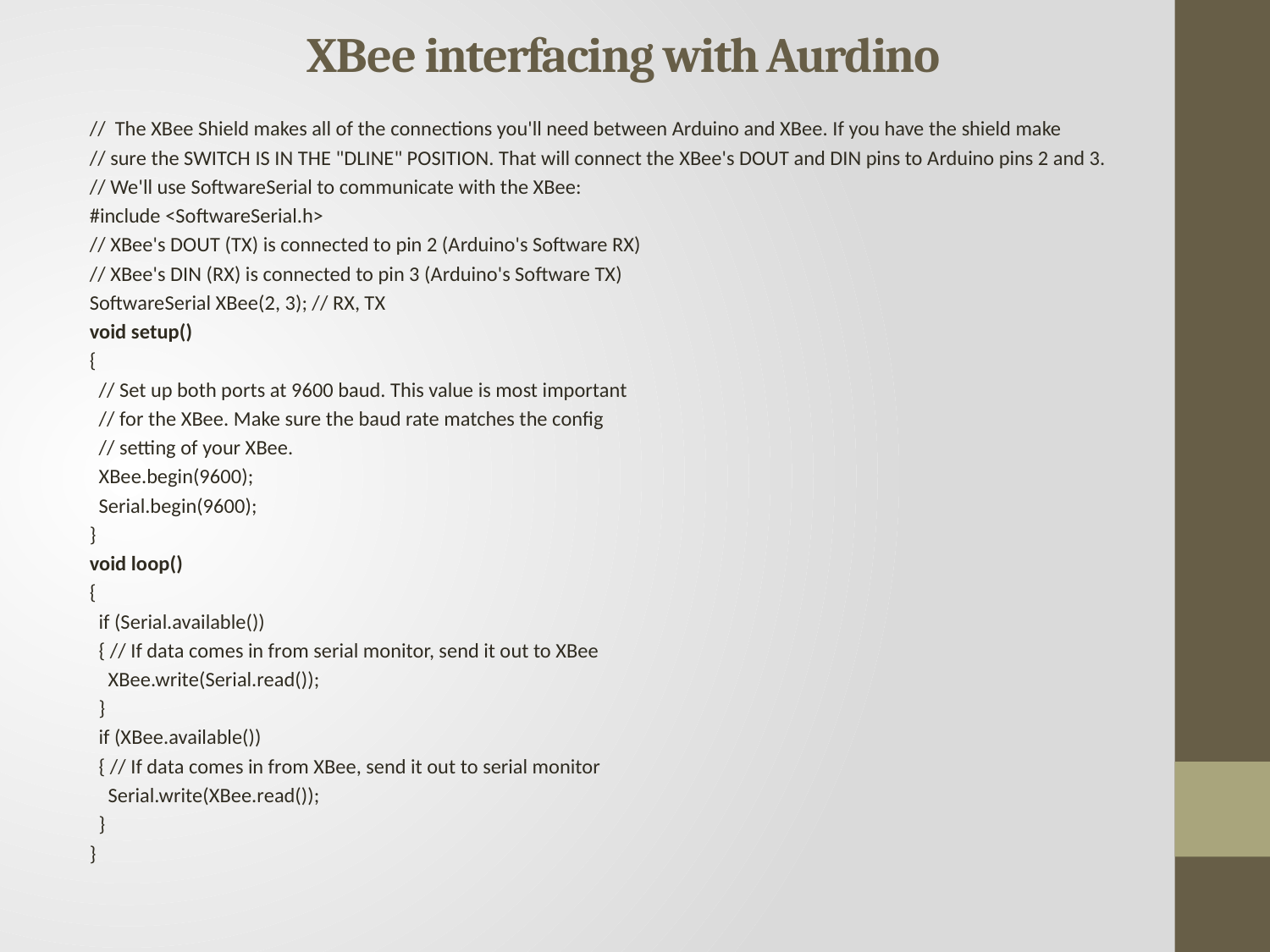

//  The XBee Shield makes all of the connections you'll need between Arduino and XBee. If you have the shield make
// sure the SWITCH IS IN THE "DLINE" POSITION. That will connect the XBee's DOUT and DIN pins to Arduino pins 2 and 3.
// We'll use SoftwareSerial to communicate with the XBee:
#include <SoftwareSerial.h>
// XBee's DOUT (TX) is connected to pin 2 (Arduino's Software RX)
// XBee's DIN (RX) is connected to pin 3 (Arduino's Software TX)
SoftwareSerial XBee(2, 3); // RX, TX
void setup()
{
  // Set up both ports at 9600 baud. This value is most important
  // for the XBee. Make sure the baud rate matches the config
  // setting of your XBee.
  XBee.begin(9600);
  Serial.begin(9600);
}
void loop()
{
  if (Serial.available())
  { // If data comes in from serial monitor, send it out to XBee
    XBee.write(Serial.read());
  }
  if (XBee.available())
  { // If data comes in from XBee, send it out to serial monitor
    Serial.write(XBee.read());
  }
}

# XBee interfacing with Aurdino